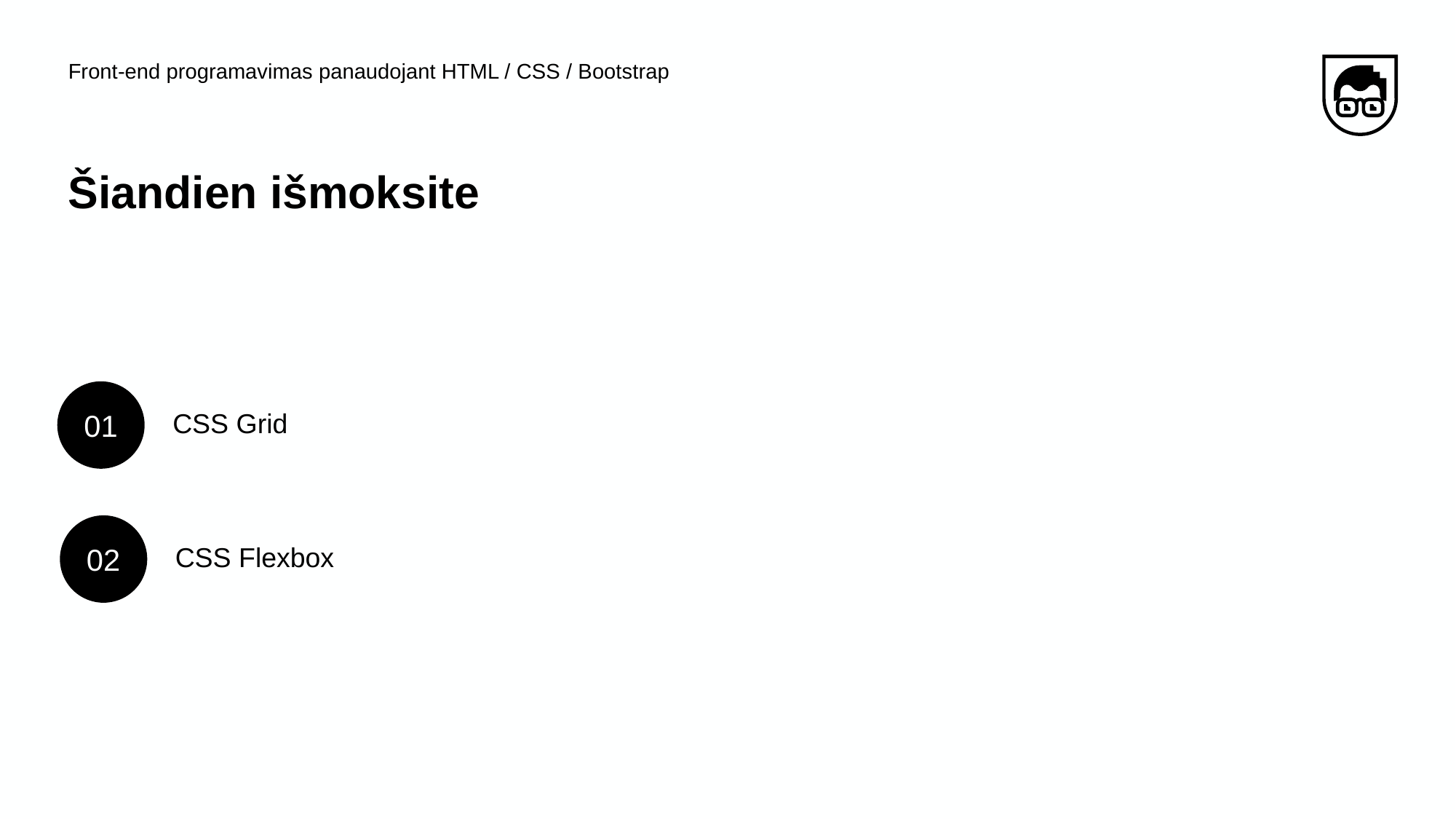

Front-end programavimas panaudojant HTML / CSS / Bootstrap
# Šiandien išmoksite
01
CSS Grid
02
CSS Flexbox